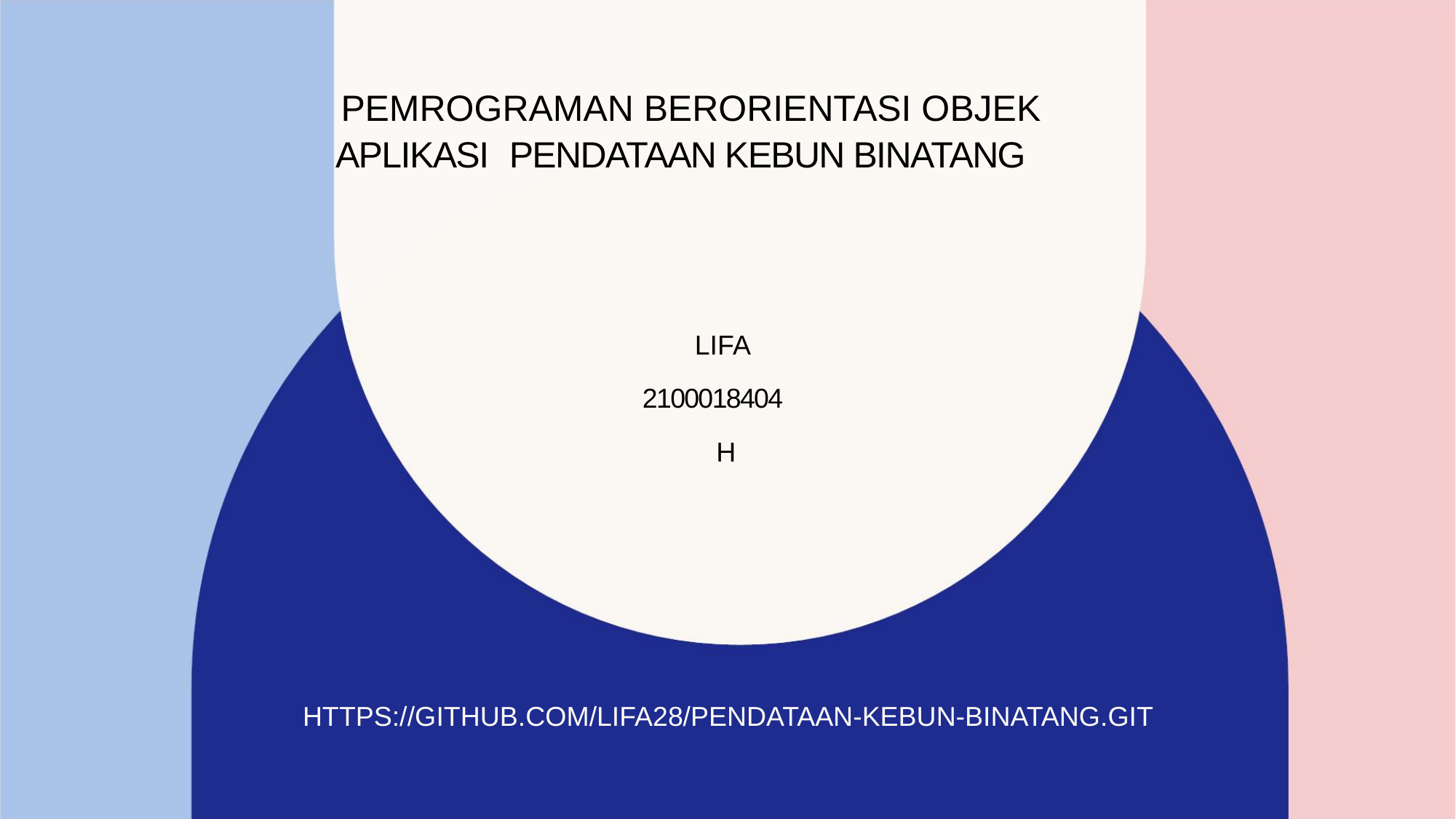

PEMROGRAMAN BERORIENTASI OBJEK
APLIKASI PENDATAAN KEBUN BINATANG
LIFA
2100018404
H
HTTPS://GITHUB.COM/LIFA28/PENDATAAN-KEBUN-BINATANG.GIT